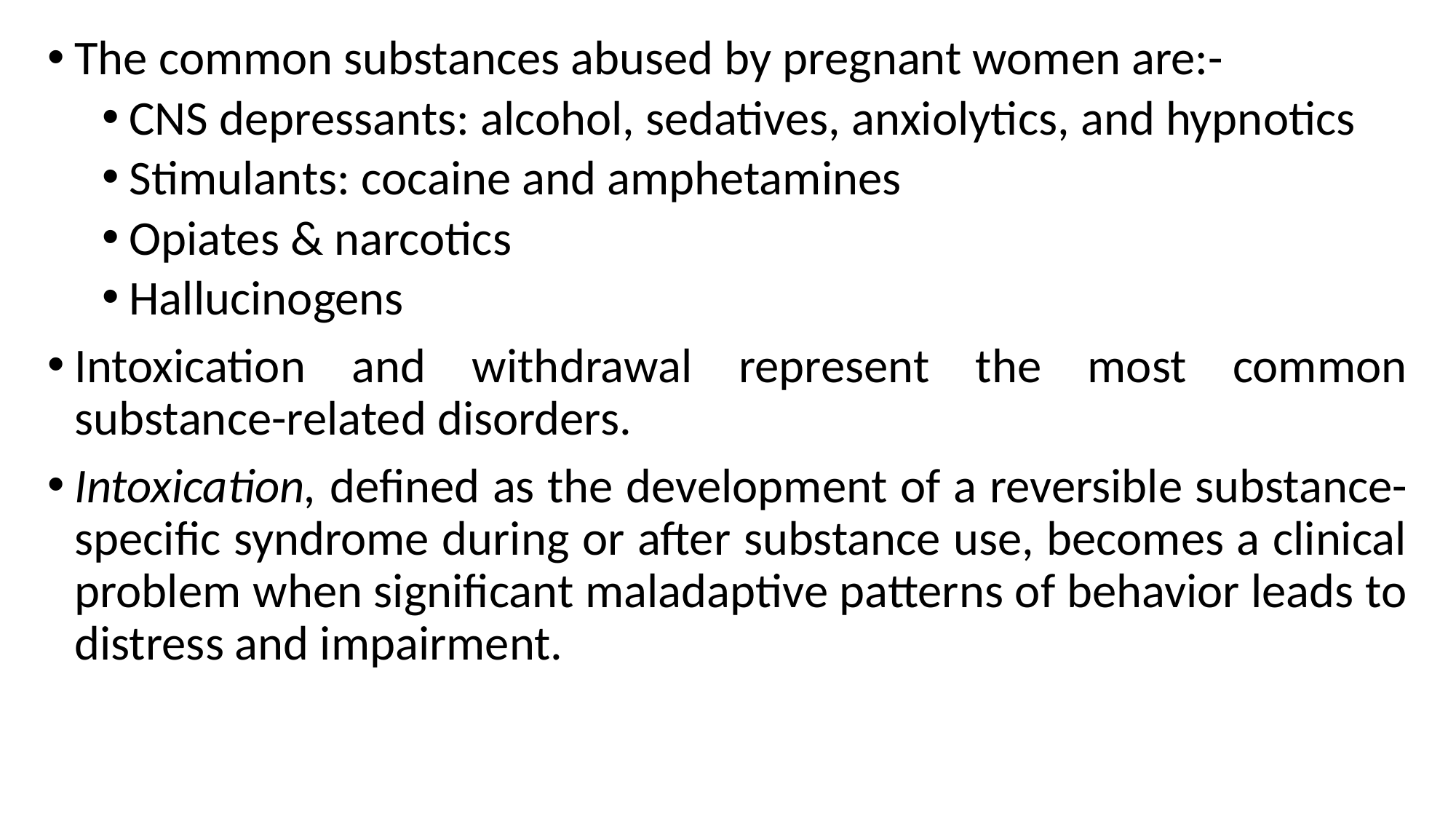

The common substances abused by pregnant women are:-
CNS depressants: alcohol, sedatives, anxiolytics, and hypnotics
Stimulants: cocaine and amphetamines
Opiates & narcotics
Hallucinogens
Intoxication and withdrawal represent the most common substance-related disorders.
Intoxication, defined as the development of a reversible substance-specific syndrome during or after substance use, becomes a clinical problem when significant maladaptive patterns of behavior leads to distress and impairment.